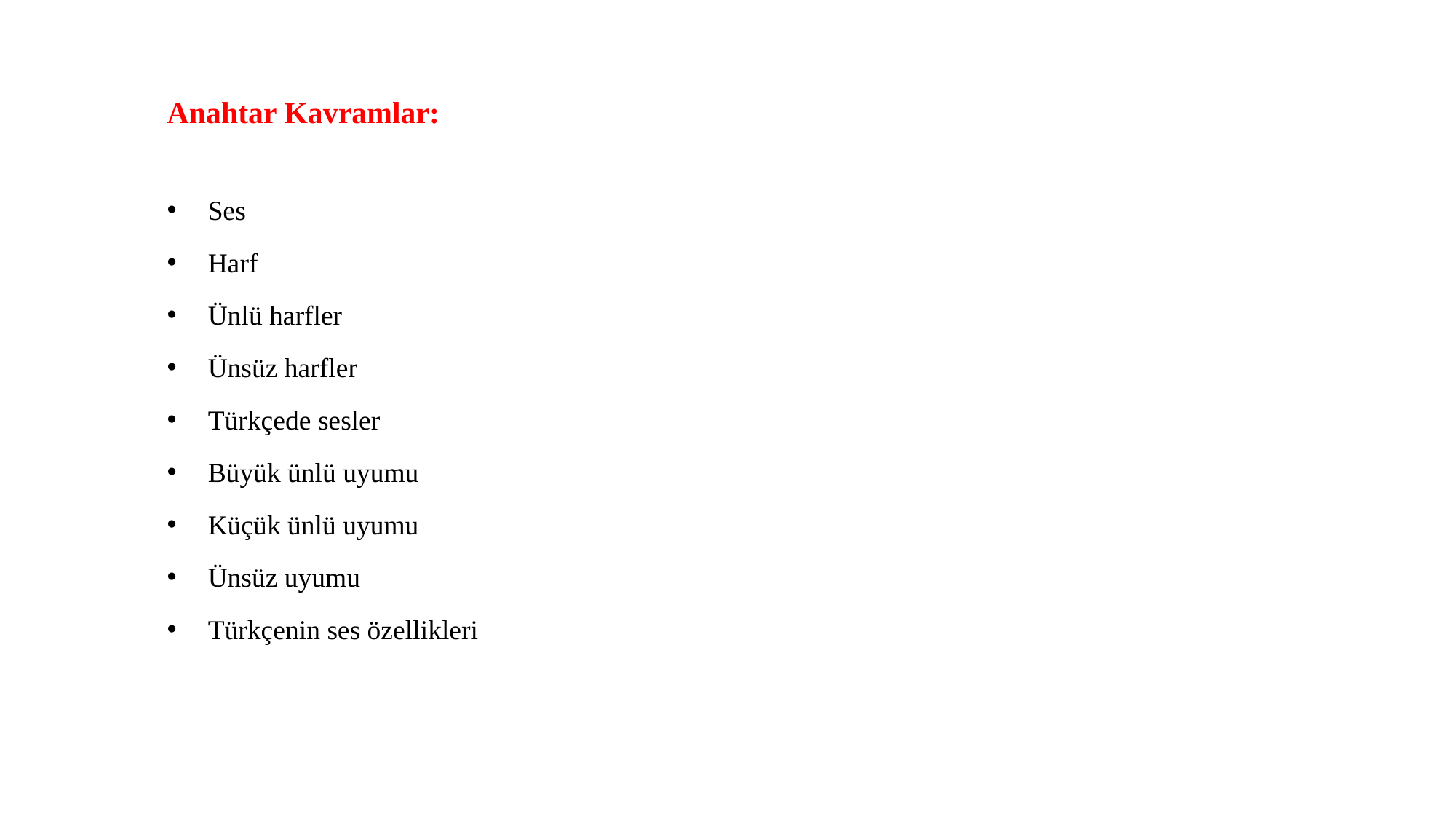

Anahtar Kavramlar:

Ses
Harf
Ünlü harfler
Ünsüz harfler
Türkçede sesler
Büyük ünlü uyumu
Küçük ünlü uyumu
Ünsüz uyumu
Türkçenin ses özellikleri